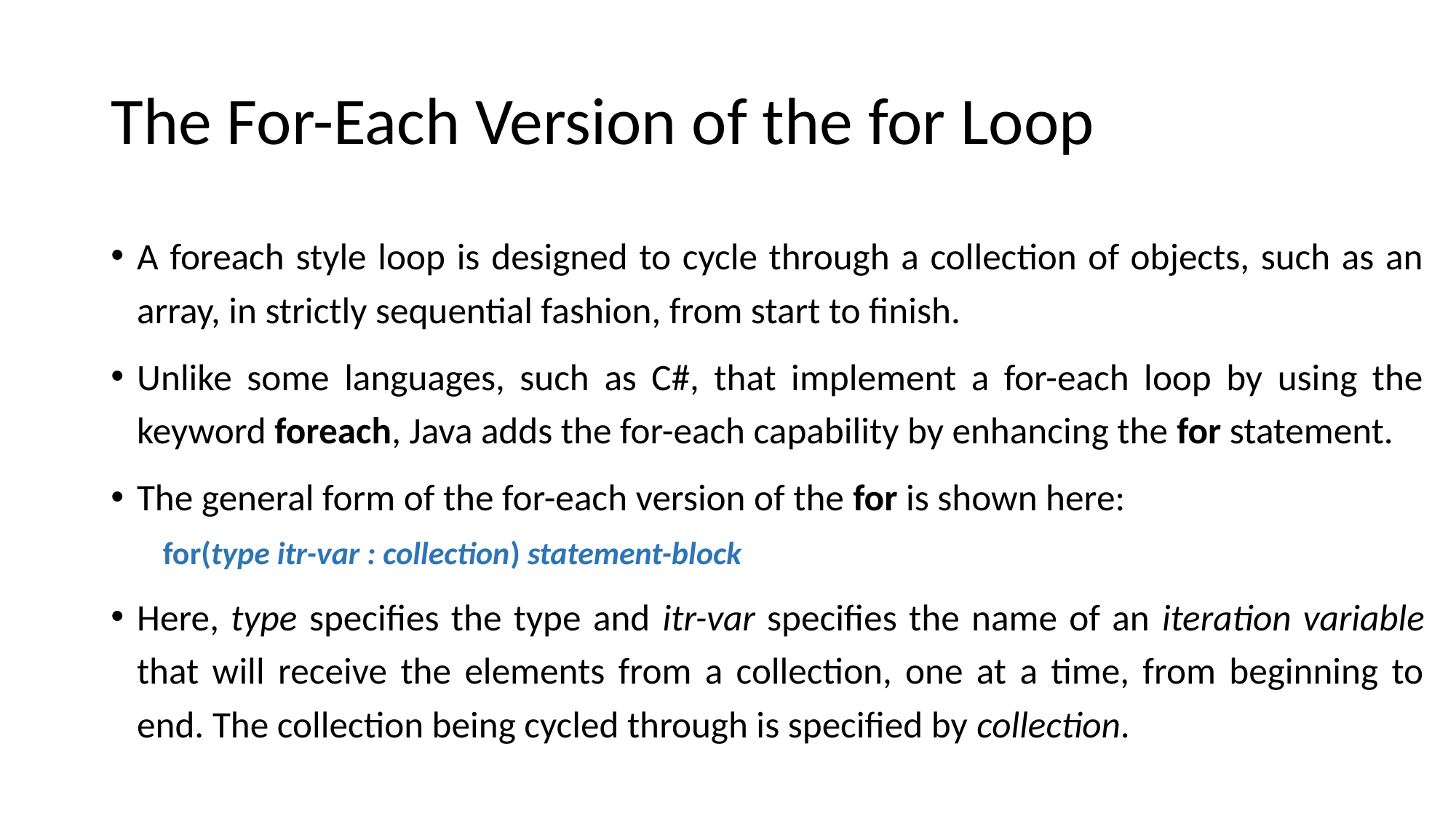

# The For-Each Version of the for Loop
A foreach style loop is designed to cycle through a collection of objects, such as an array, in strictly sequential fashion, from start to finish.
Unlike some languages, such as C#, that implement a for-each loop by using the keyword foreach, Java adds the for-each capability by enhancing the for statement.
The general form of the for-each version of the for is shown here:
for(type itr-var : collection) statement-block
Here, type specifies the type and itr-var specifies the name of an iteration variable that will receive the elements from a collection, one at a time, from beginning to end. The collection being cycled through is specified by collection.